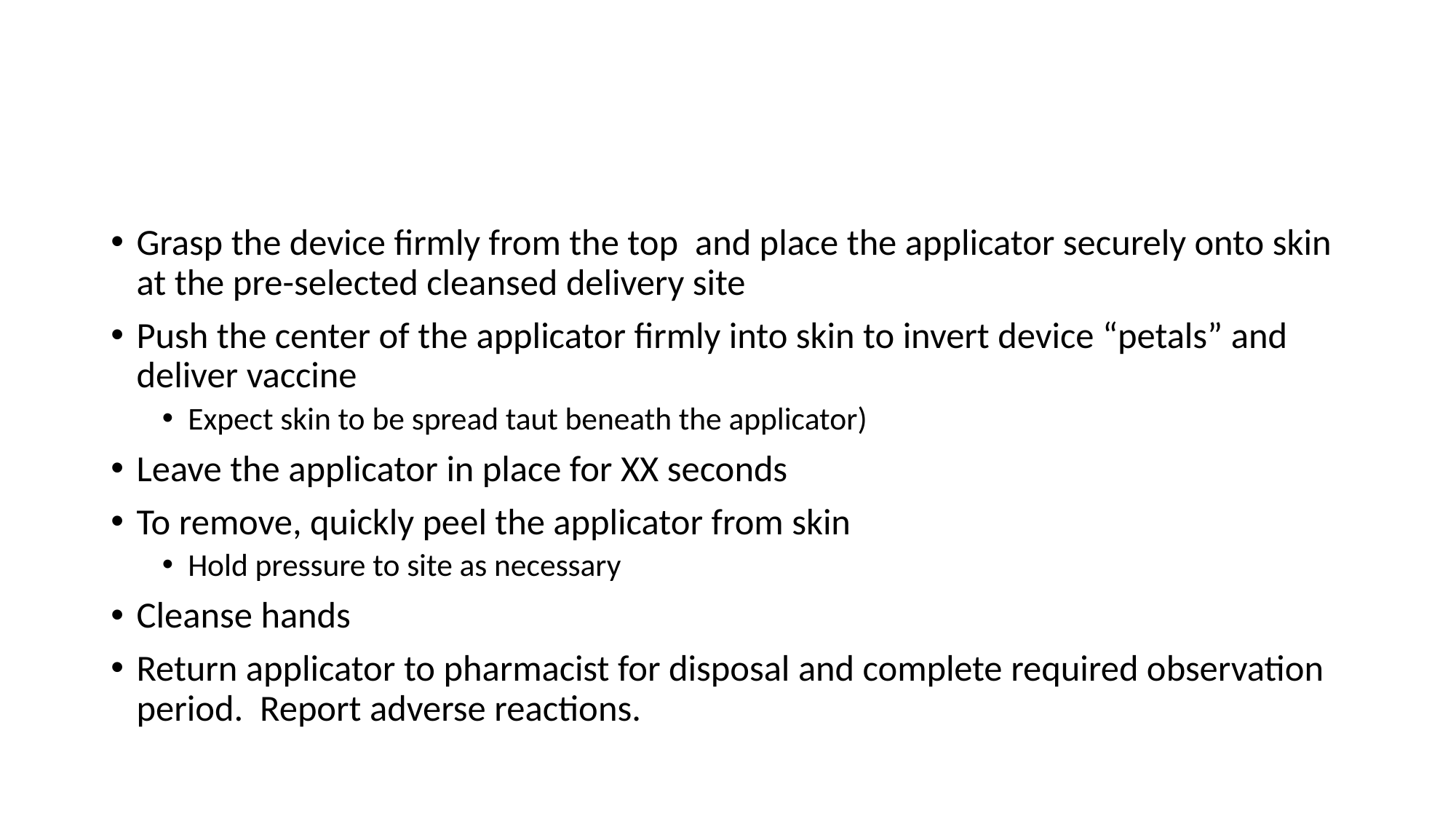

#
Grasp the device firmly from the top  and place the applicator securely onto skin at the pre-selected cleansed delivery site
Push the center of the applicator firmly into skin to invert device “petals” and deliver vaccine
Expect skin to be spread taut beneath the applicator)
Leave the applicator in place for XX seconds
To remove, quickly peel the applicator from skin
Hold pressure to site as necessary
Cleanse hands
Return applicator to pharmacist for disposal and complete required observation period.  Report adverse reactions.